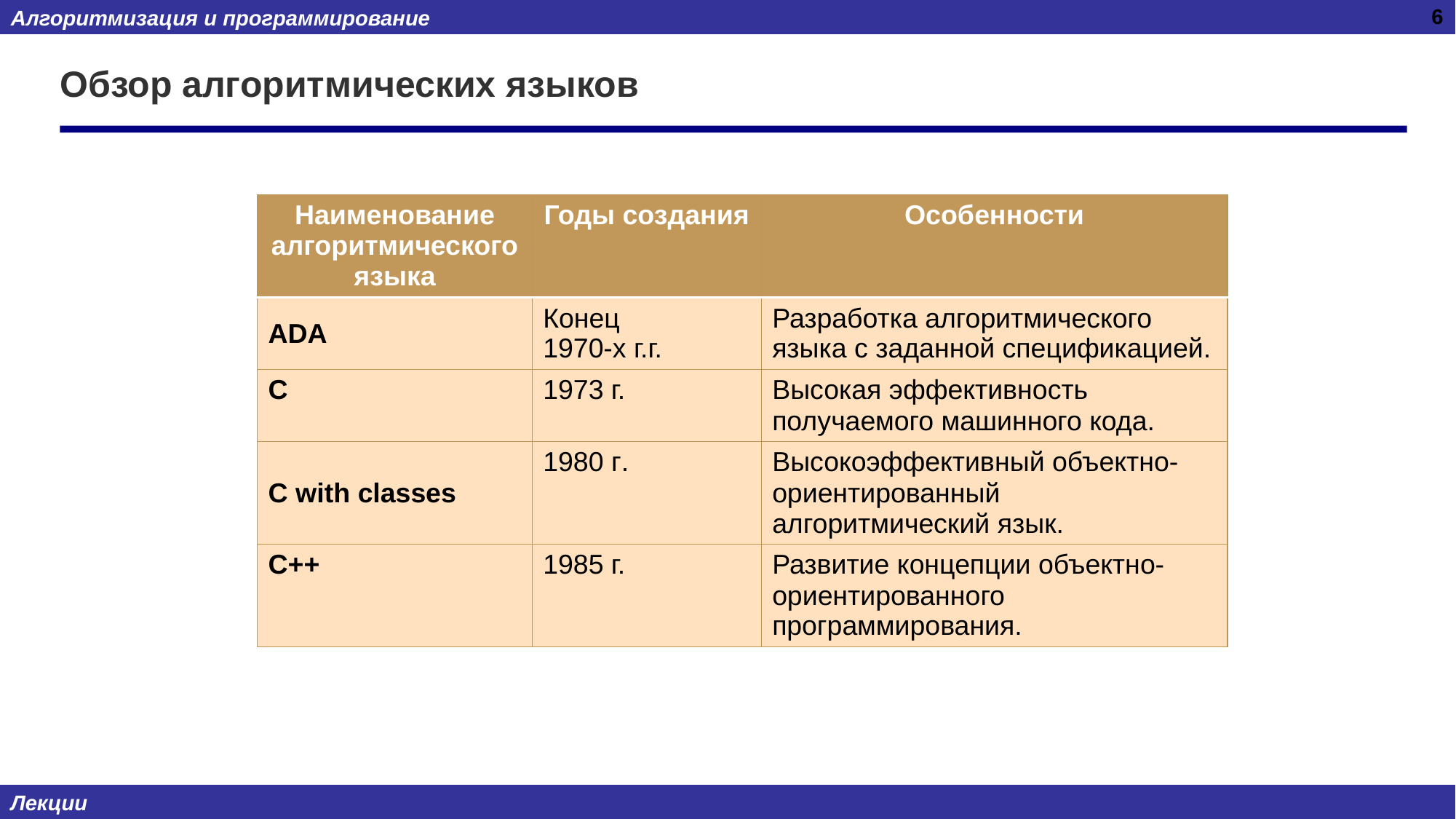

6
# Обзор алгоритмических языков
| Наименование алгоритмического языка | Годы создания | Особенности |
| --- | --- | --- |
| ADA | Конец 1970-х г.г. | Разработка алгоритмического языка с заданной спецификацией. |
| С | 1973 г. | Высокая эффективность получаемого машинного кода. |
| C with classes | 1980 г. | Высокоэффективный объектно-ориентированный алгоритмический язык. |
| С++ | 1985 г. | Развитие концепции объектно-ориентированного программирования. |